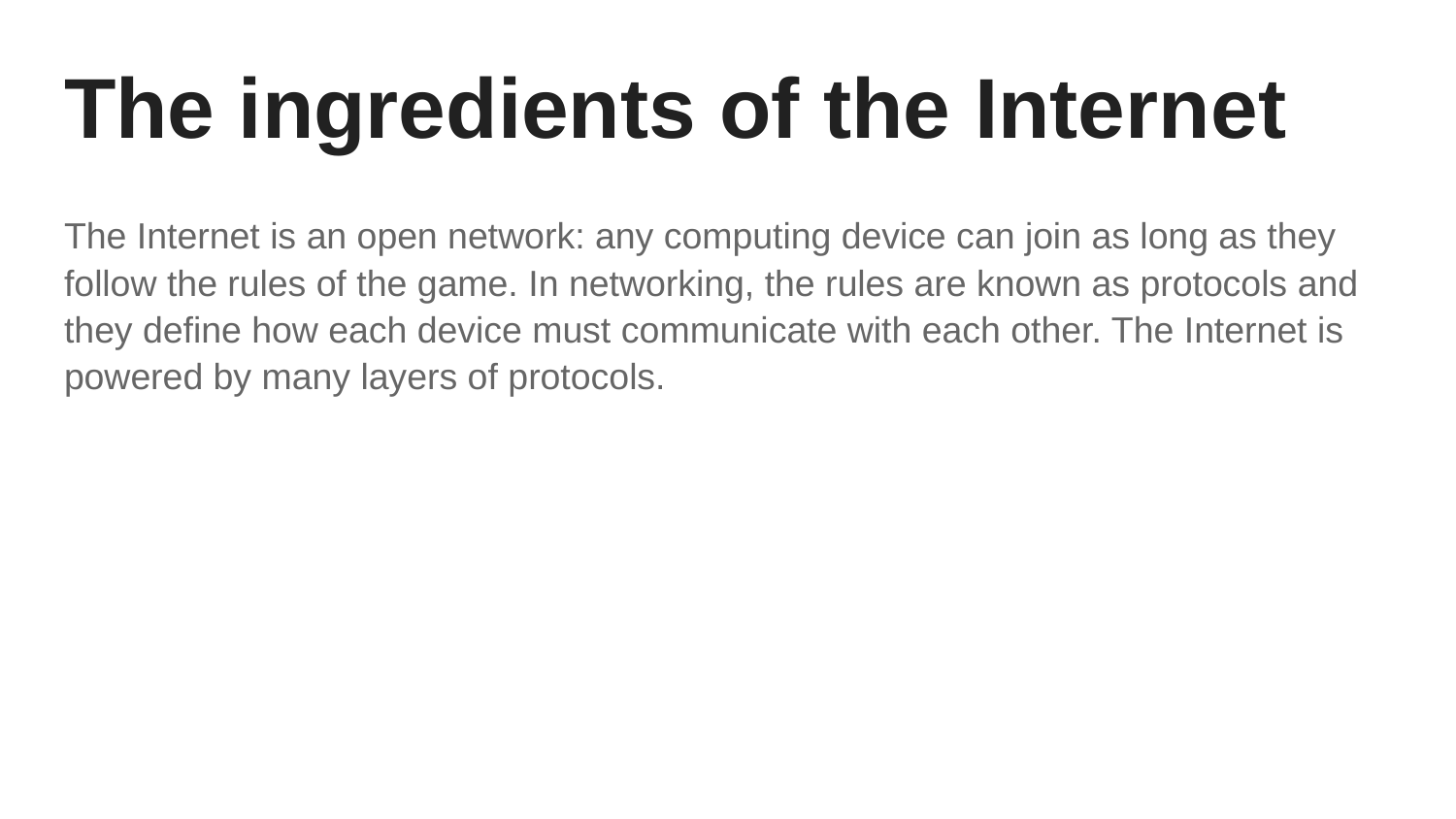

# The ingredients of the Internet
The Internet is an open network: any computing device can join as long as they follow the rules of the game. In networking, the rules are known as protocols and they define how each device must communicate with each other. The Internet is powered by many layers of protocols.